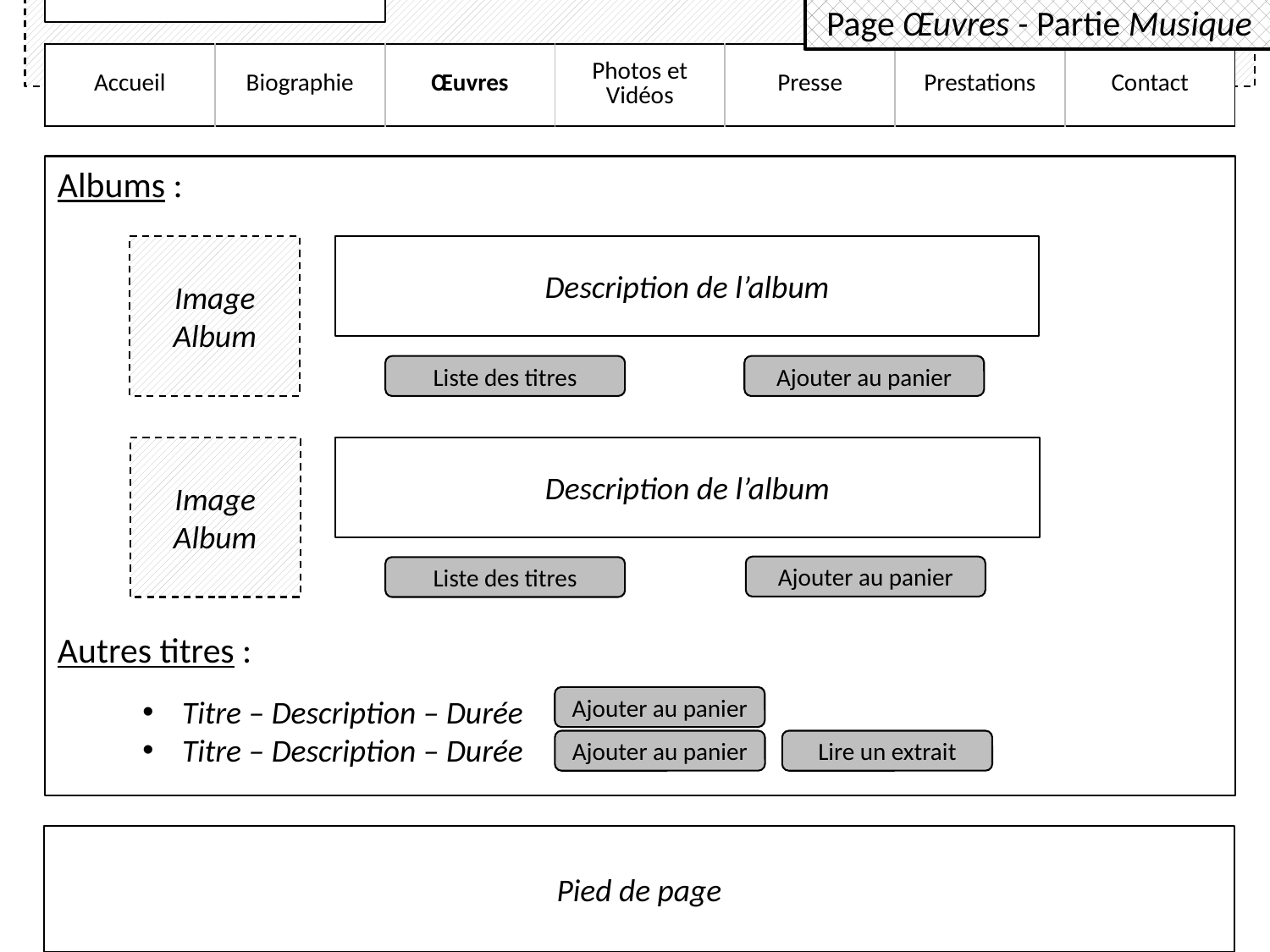

Image d’en-tête
Logo
Connexion
Page Œuvres - Partie Musique
| Accueil | Biographie | Œuvres | Photos et Vidéos | Presse | Prestations | Contact |
| --- | --- | --- | --- | --- | --- | --- |
Albums :

Autres titres :
Image
Album
Description de l’album
Liste des titres
Ajouter au panier
Image
Album
Description de l’album
Ajouter au panier
Liste des titres
Titre – Description – Durée
Titre – Description – Durée
Ajouter au panier
Ajouter au panier
Lire un extrait
Pied de page